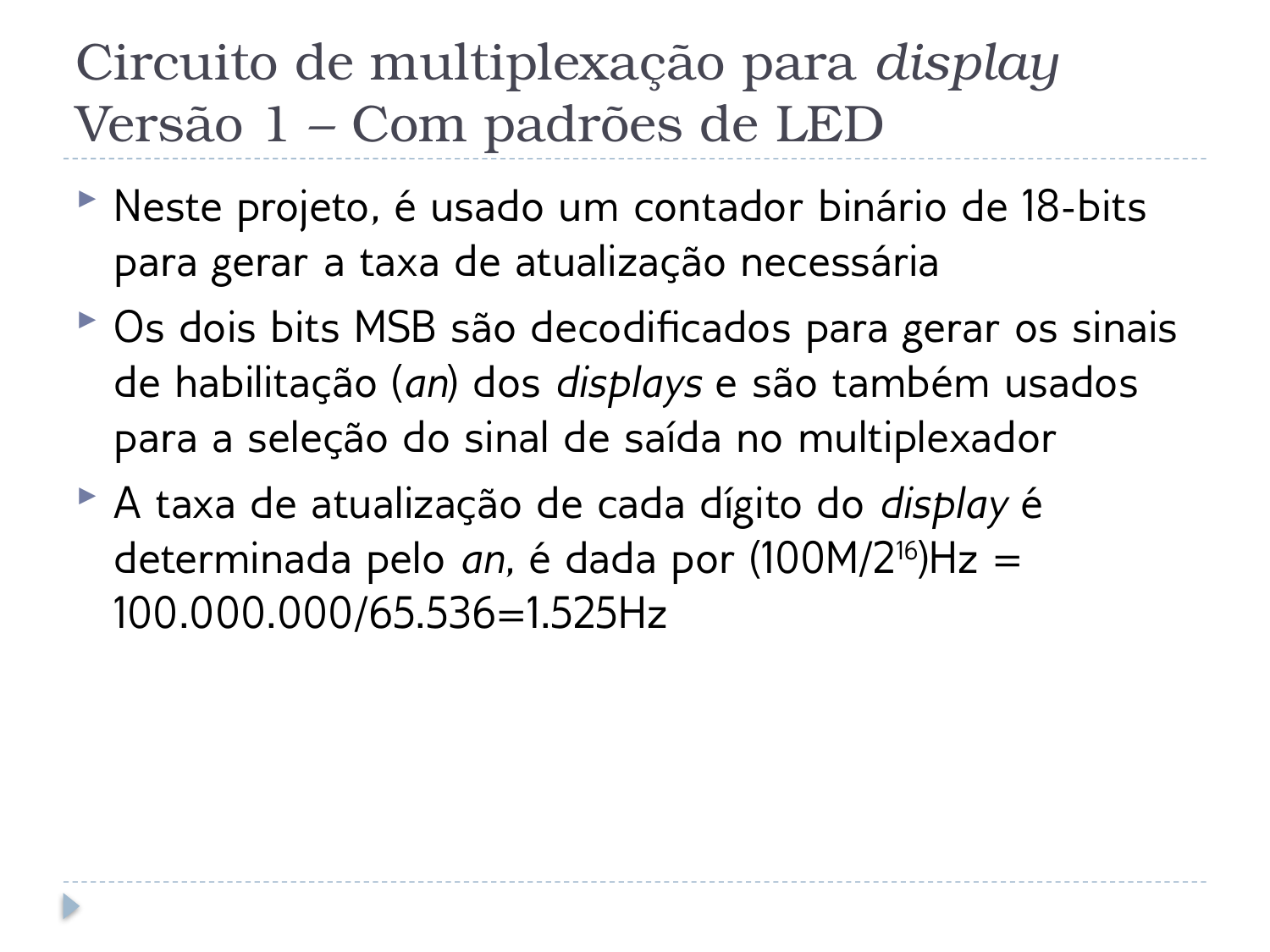

# Circuito de multiplexação para display Versão 1 – Com padrões de LED
Neste projeto, é usado um contador binário de 18-bits para gerar a taxa de atualização necessária
Os dois bits MSB são decodificados para gerar os sinais de habilitação (an) dos displays e são também usados para a seleção do sinal de saída no multiplexador
A taxa de atualização de cada dígito do display é determinada pelo an, é dada por (100M/216)Hz = 100.000.000/65.536=1.525Hz